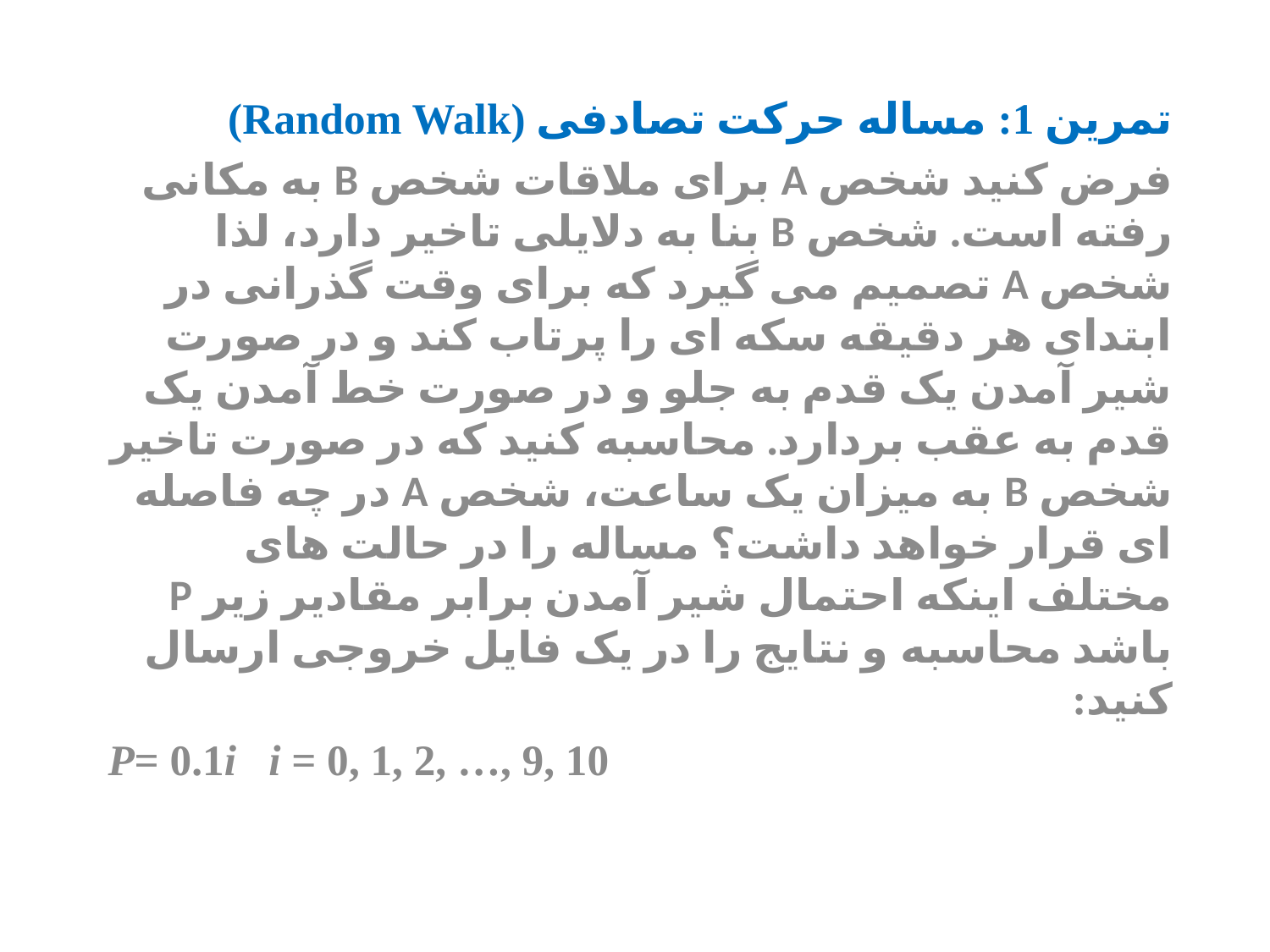

تمرین 1: مساله حرکت تصادفی (Random Walk)
فرض کنید شخص A برای ملاقات شخص B به مکانی رفته است. شخص B بنا به دلایلی تاخیر دارد، لذا شخص A تصمیم می گیرد که برای وقت گذرانی در ابتدای هر دقیقه سکه ای را پرتاب کند و در صورت شیر آمدن یک قدم به جلو و در صورت خط آمدن یک قدم به عقب بردارد. محاسبه کنید که در صورت تاخیر شخص B به میزان یک ساعت، شخص A در چه فاصله ای قرار خواهد داشت؟ مساله را در حالت های مختلف اینکه احتمال شیر آمدن برابر مقادیر زیر P باشد محاسبه و نتایج را در یک فایل خروجی ارسال کنید:
P= 0.1i   i = 0, 1, 2, …, 9, 10